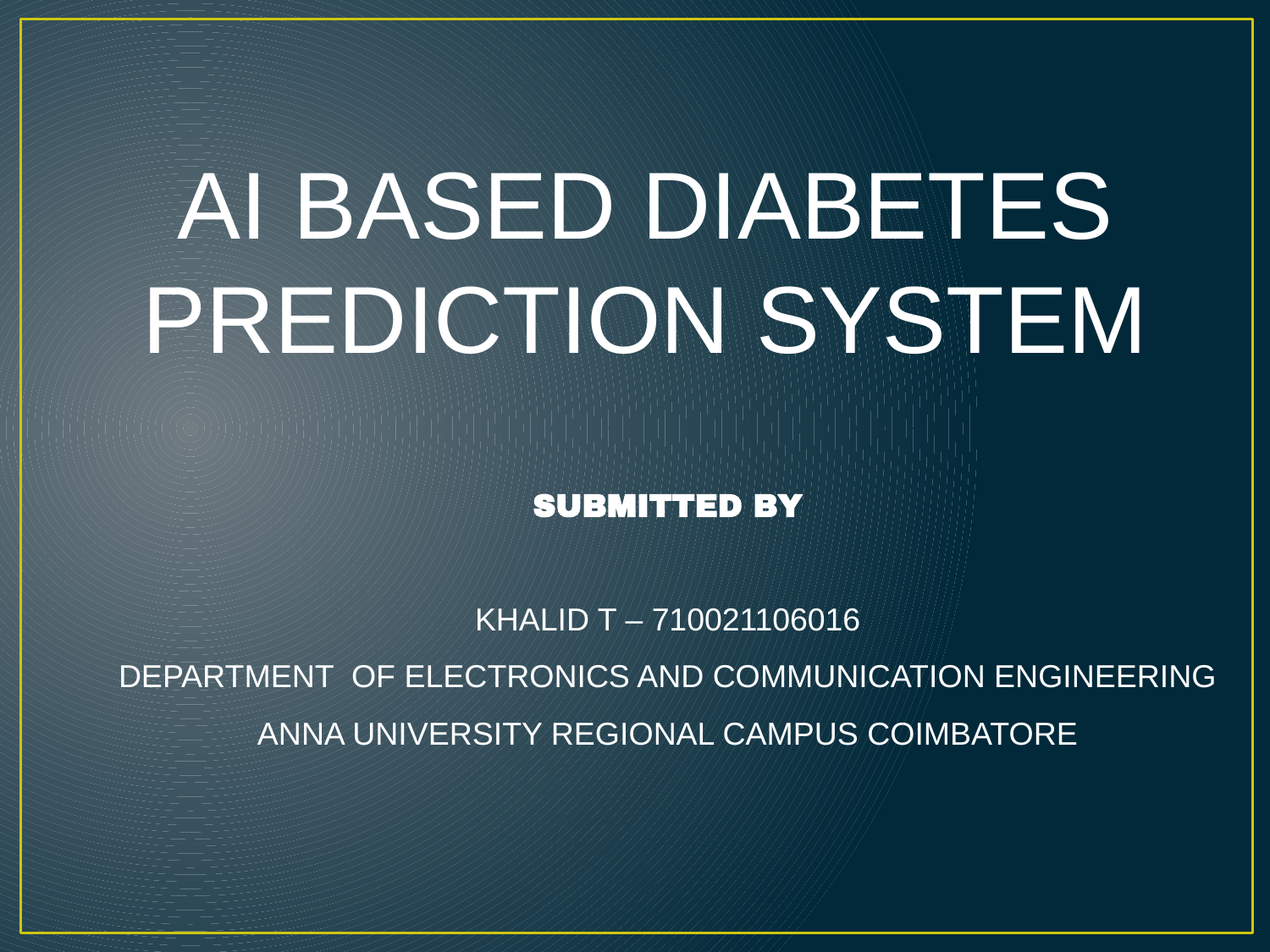

AI BASED DIABETES PREDICTION SYSTEM
SUBMITTED BY

KHALID T – 710021106016
DEPARTMENT  OF ELECTRONICS AND COMMUNICATION ENGINEERING
ANNA UNIVERSITY REGIONAL CAMPUS COIMBATORE